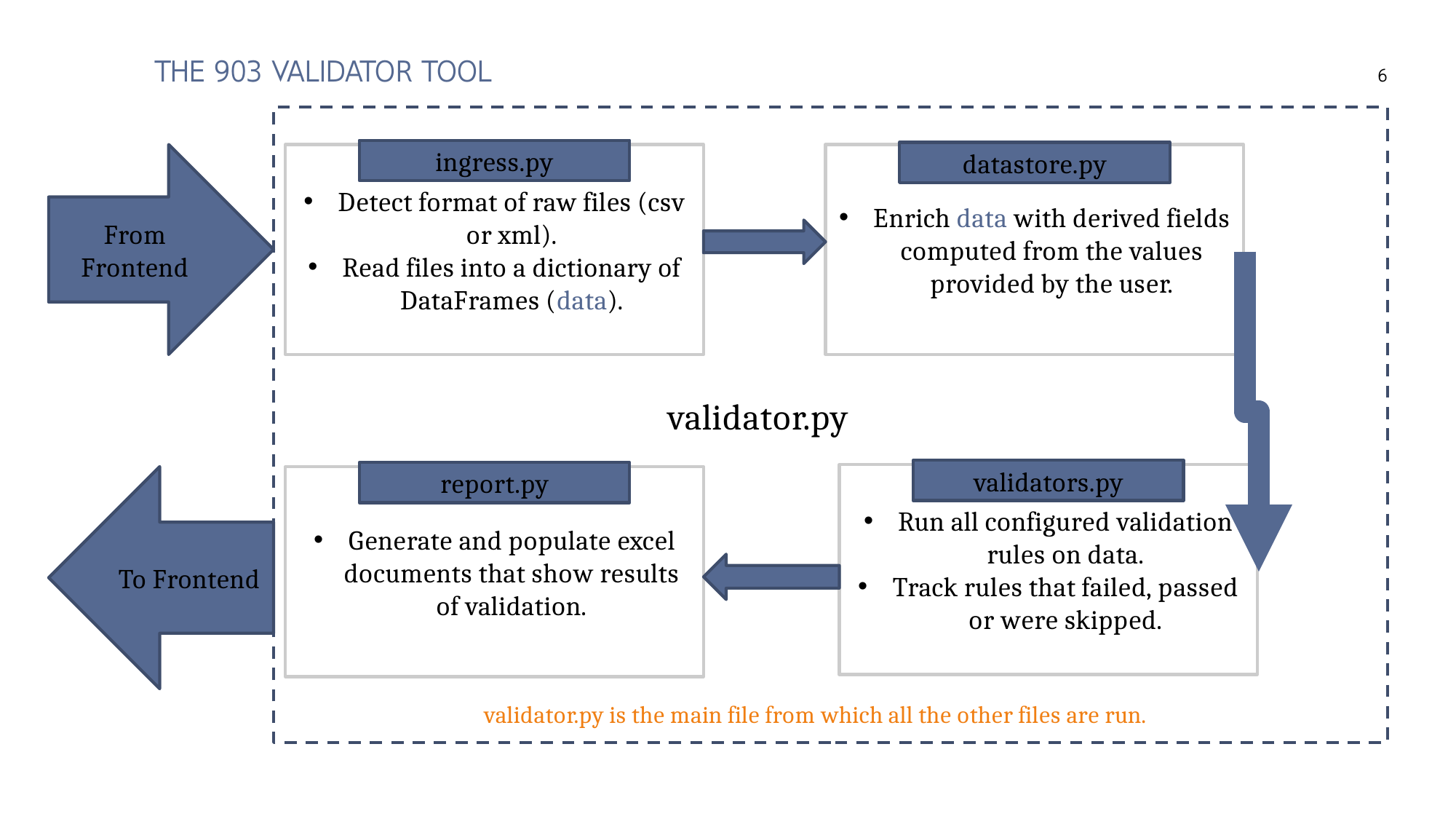

# The 903 validator tool
6

ingress.py
Detect format of raw files (csv or xml).
Read files into a dictionary of DataFrames (data).
datastore.py
Enrich data with derived fields computed from the values provided by the user.
From Frontend

validator.py
validators.py
Run all configured validation rules on data.
Track rules that failed, passed or were skipped.
report.py
Generate and populate excel documents that show results of validation.
To Frontend

validator.py is the main file from which all the other files are run.